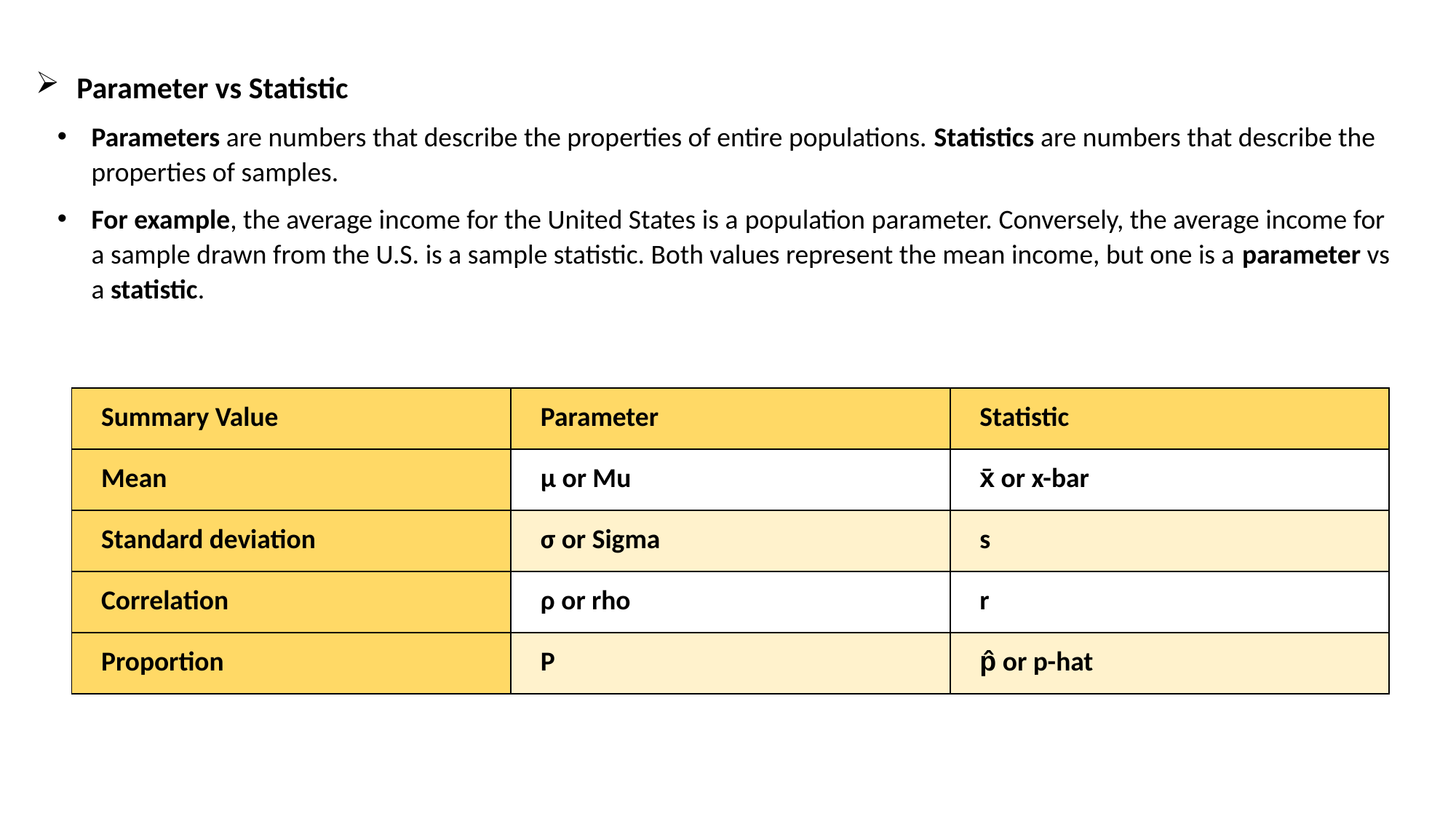

Parameter vs Statistic
Parameters are numbers that describe the properties of entire populations. Statistics are numbers that describe the properties of samples.
For example, the average income for the United States is a population parameter. Conversely, the average income for a sample drawn from the U.S. is a sample statistic. Both values represent the mean income, but one is a parameter vs a statistic.
| Summary Value | Parameter | Statistic |
| --- | --- | --- |
| Mean | μ or Mu | x̄ or x-bar |
| Standard deviation | σ or Sigma | s |
| Correlation | ρ or rho | r |
| Proportion | P | p̂ or p-hat |